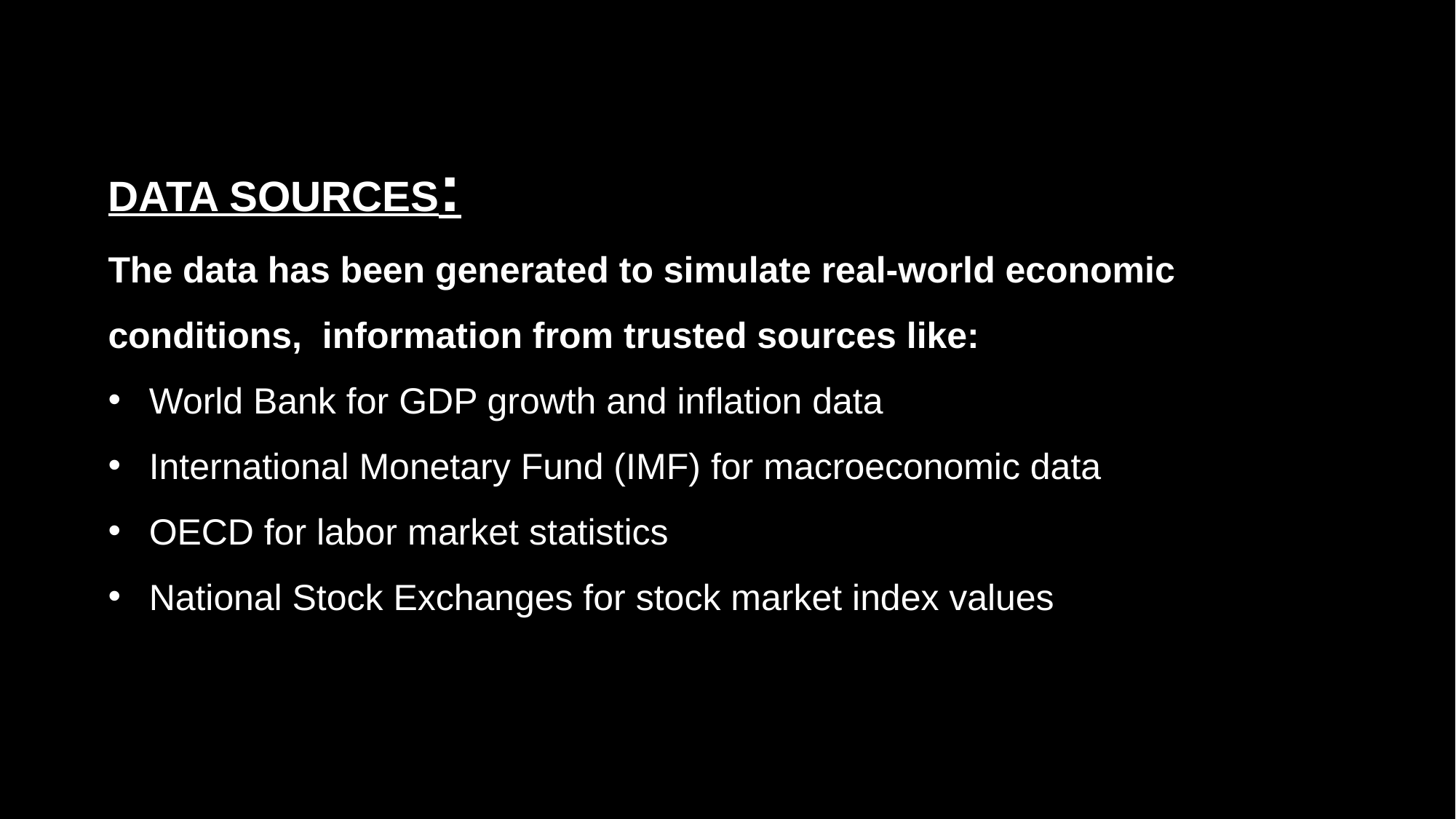

DATA SOURCES:
The data has been generated to simulate real-world economic conditions,  information from trusted sources like:
World Bank for GDP growth and inflation data
International Monetary Fund (IMF) for macroeconomic data
OECD for labor market statistics
National Stock Exchanges for stock market index values